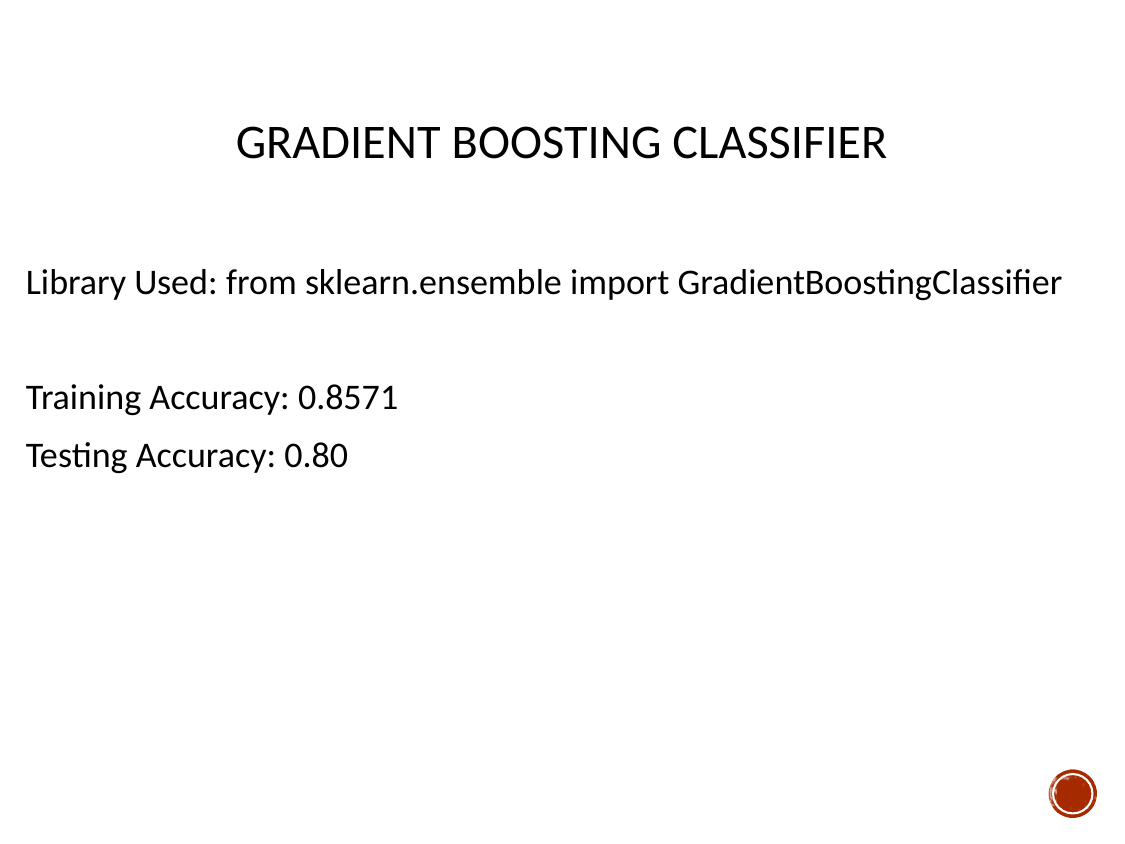

# Gradient Boosting Classifier

Library Used: from sklearn.ensemble import GradientBoostingClassifier

Training Accuracy: 0.8571
Testing Accuracy: 0.80